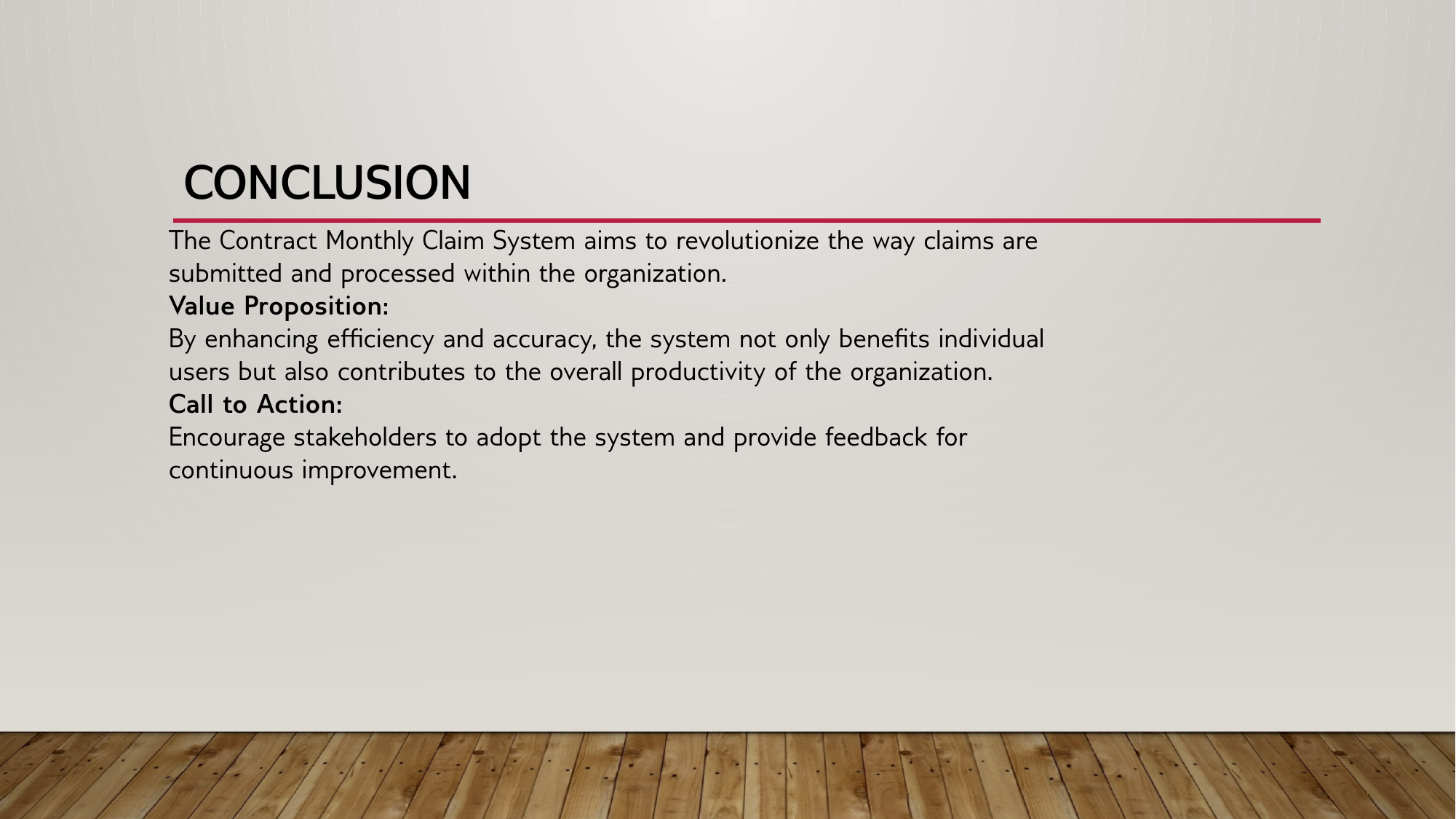

# Conclusion
The Contract Monthly Claim System aims to revolutionize the way claims are submitted and processed within the organization.
Value Proposition:
By enhancing efficiency and accuracy, the system not only benefits individual users but also contributes to the overall productivity of the organization.
Call to Action:
Encourage stakeholders to adopt the system and provide feedback for continuous improvement.